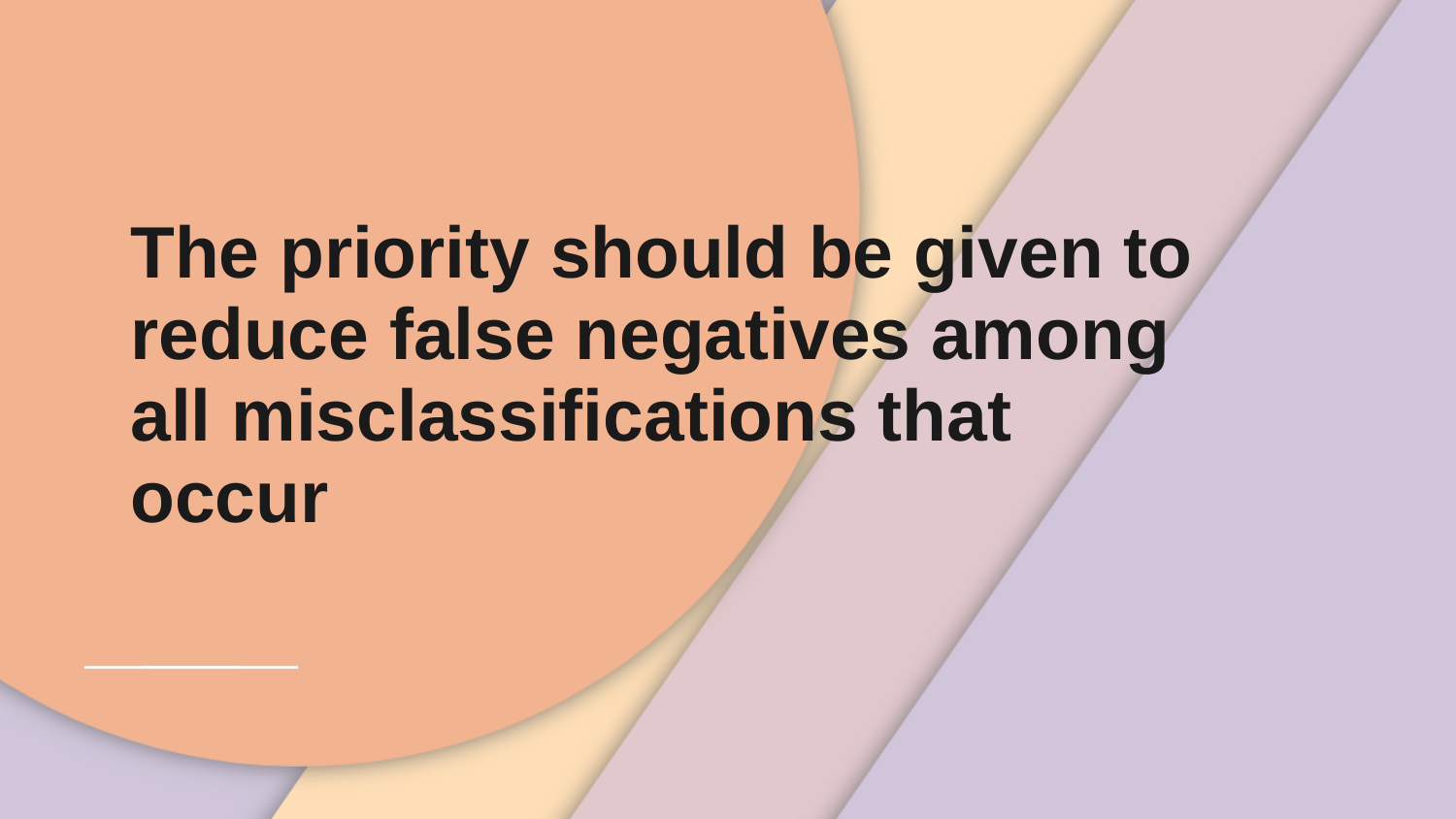

# The priority should be given to reduce false negatives among all misclassifications that occur